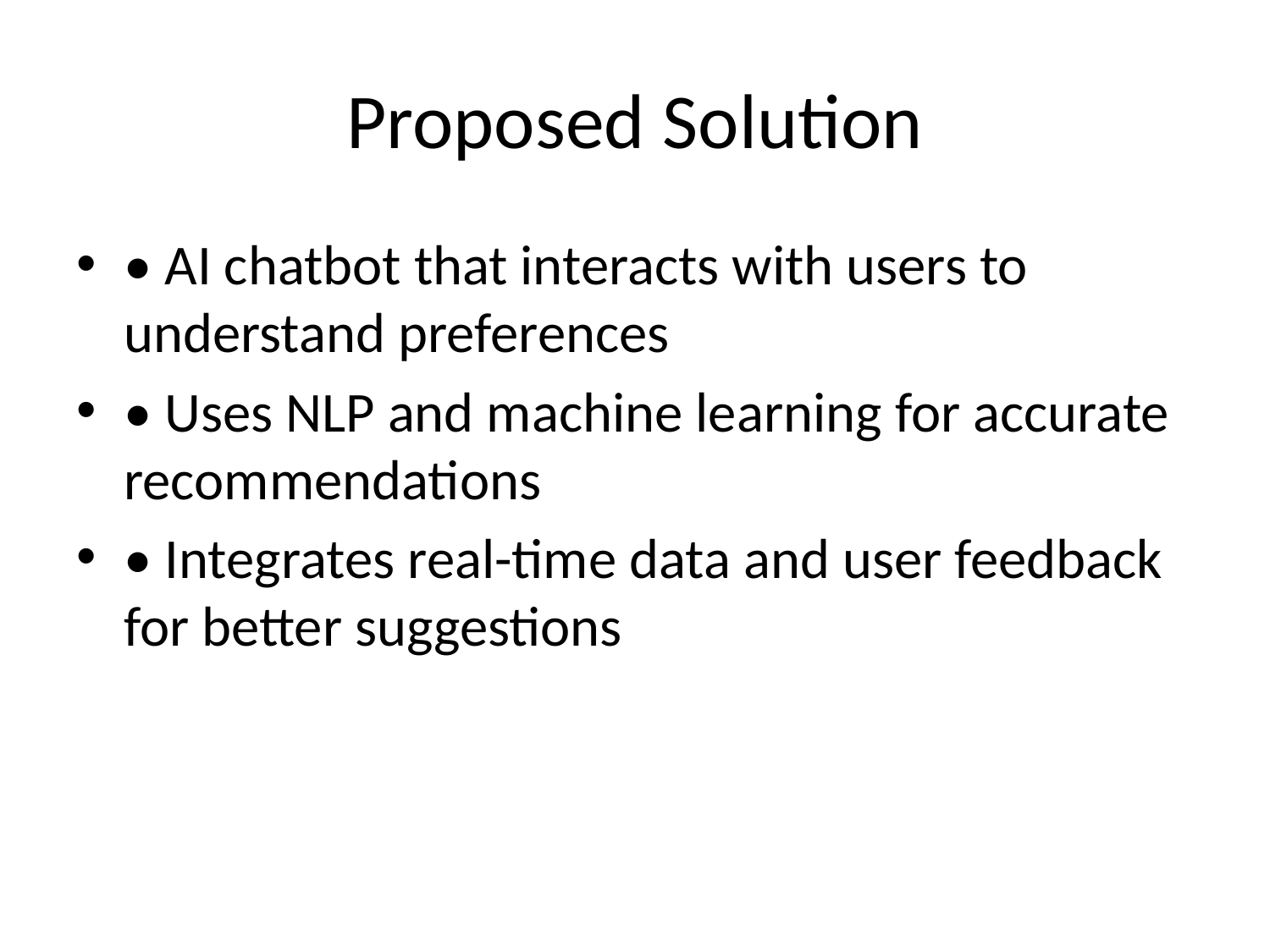

# Proposed Solution
• AI chatbot that interacts with users to understand preferences
• Uses NLP and machine learning for accurate recommendations
• Integrates real-time data and user feedback for better suggestions